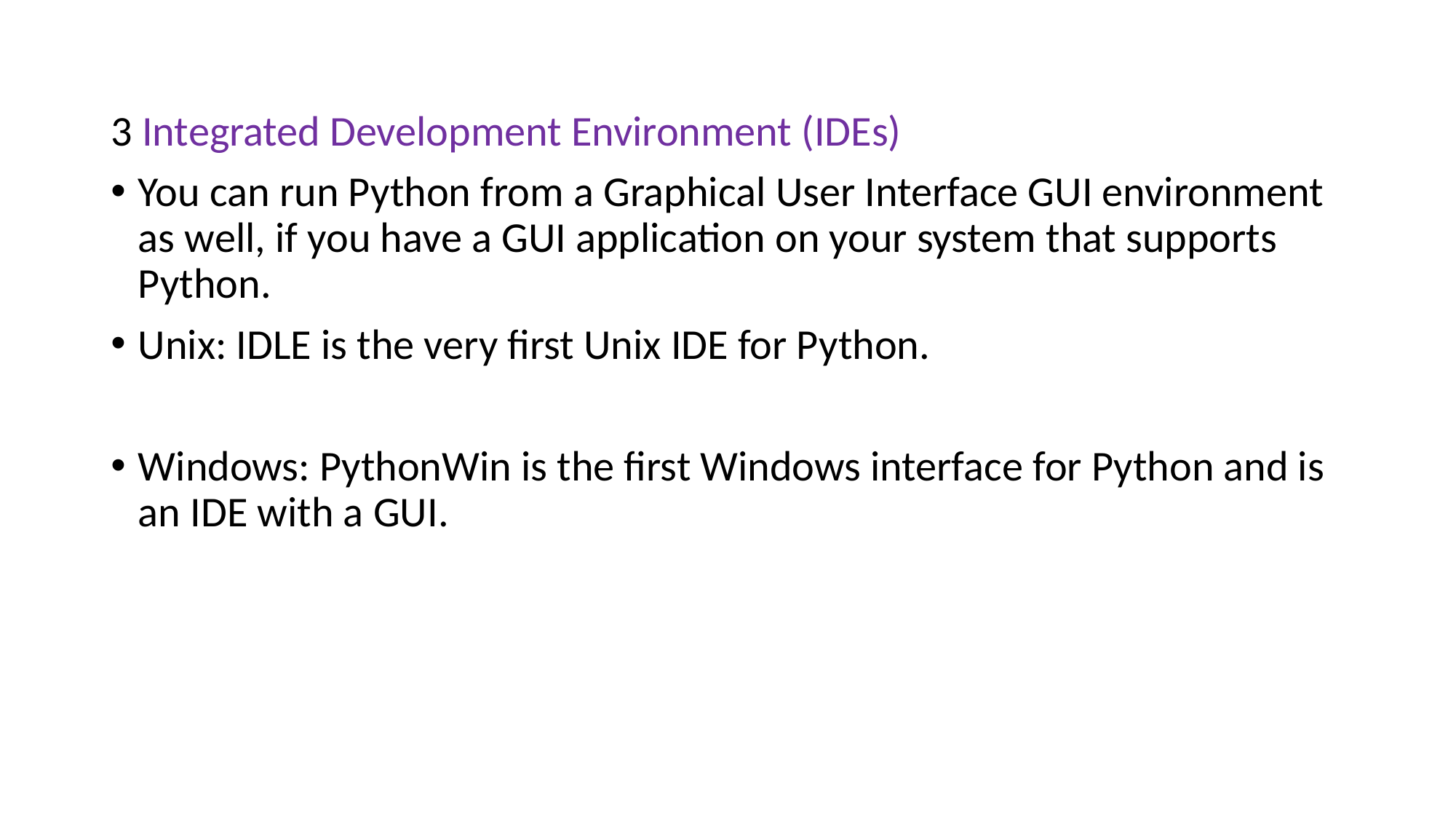

3 Integrated Development Environment (IDEs)
You can run Python from a Graphical User Interface GUI environment as well, if you have a GUI application on your system that supports Python.
Unix: IDLE is the very first Unix IDE for Python.

Windows: PythonWin is the first Windows interface for Python and is an IDE with a GUI.